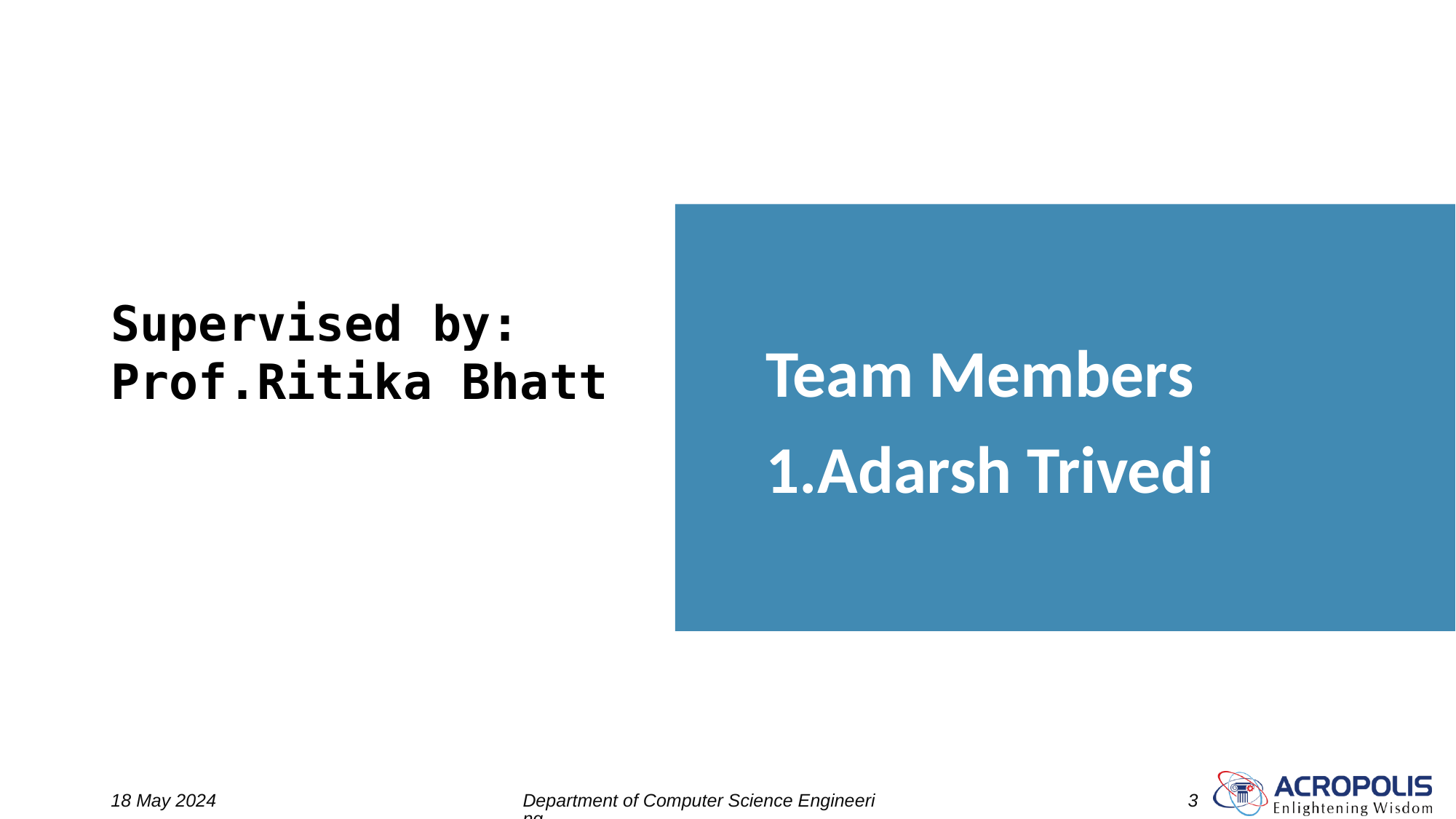

Team Members
1.Adarsh Trivedi
# Supervised by: Prof.Ritika Bhatt
18 May 2024
Department of Computer Science Engineering
3